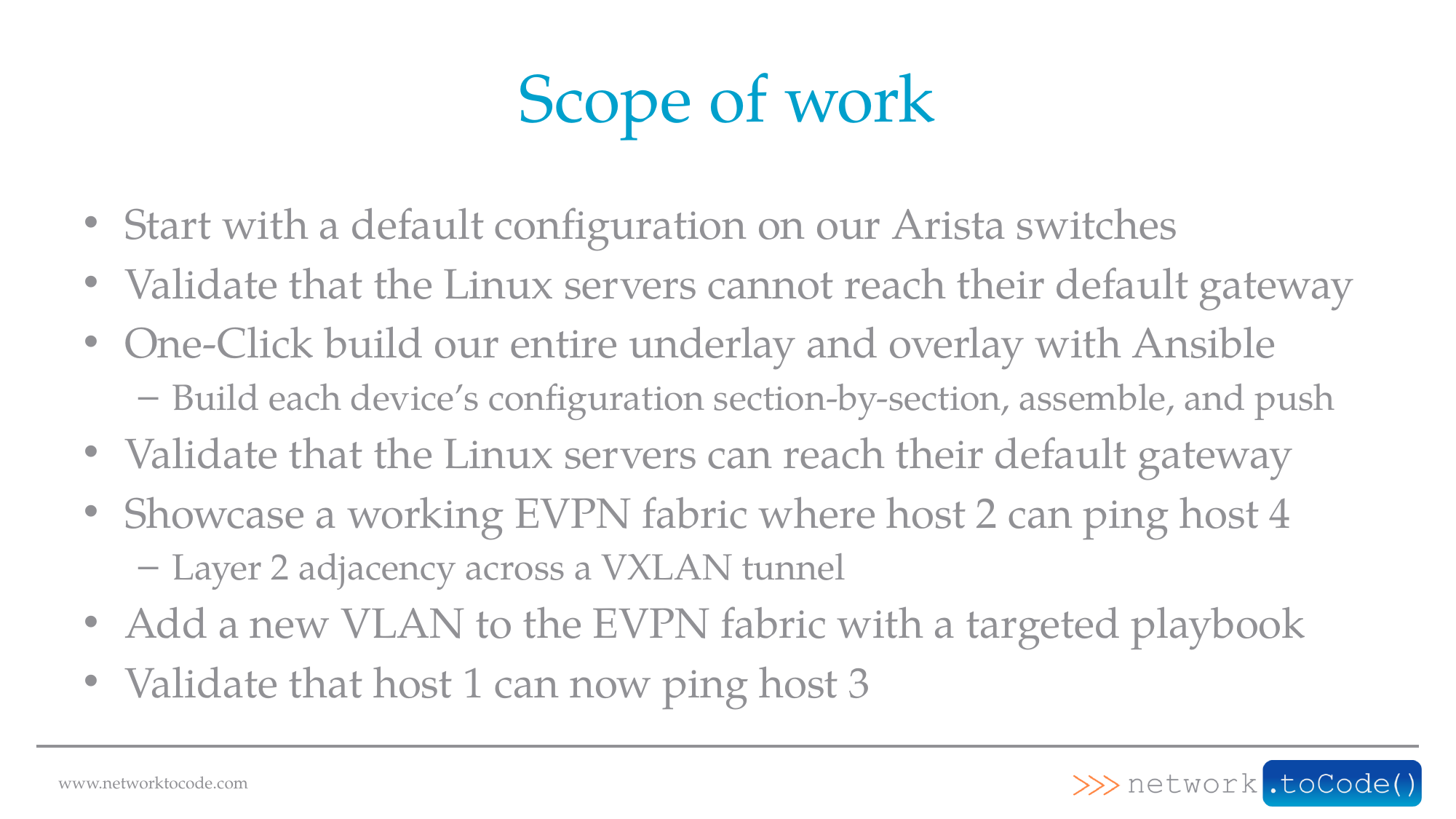

# Scope of work
Start with a default configuration on our Arista switches
Validate that the Linux servers cannot reach their default gateway
One-Click build our entire underlay and overlay with Ansible
Build each device’s configuration section-by-section, assemble, and push
Validate that the Linux servers can reach their default gateway
Showcase a working EVPN fabric where host 2 can ping host 4
Layer 2 adjacency across a VXLAN tunnel
Add a new VLAN to the EVPN fabric with a targeted playbook
Validate that host 1 can now ping host 3